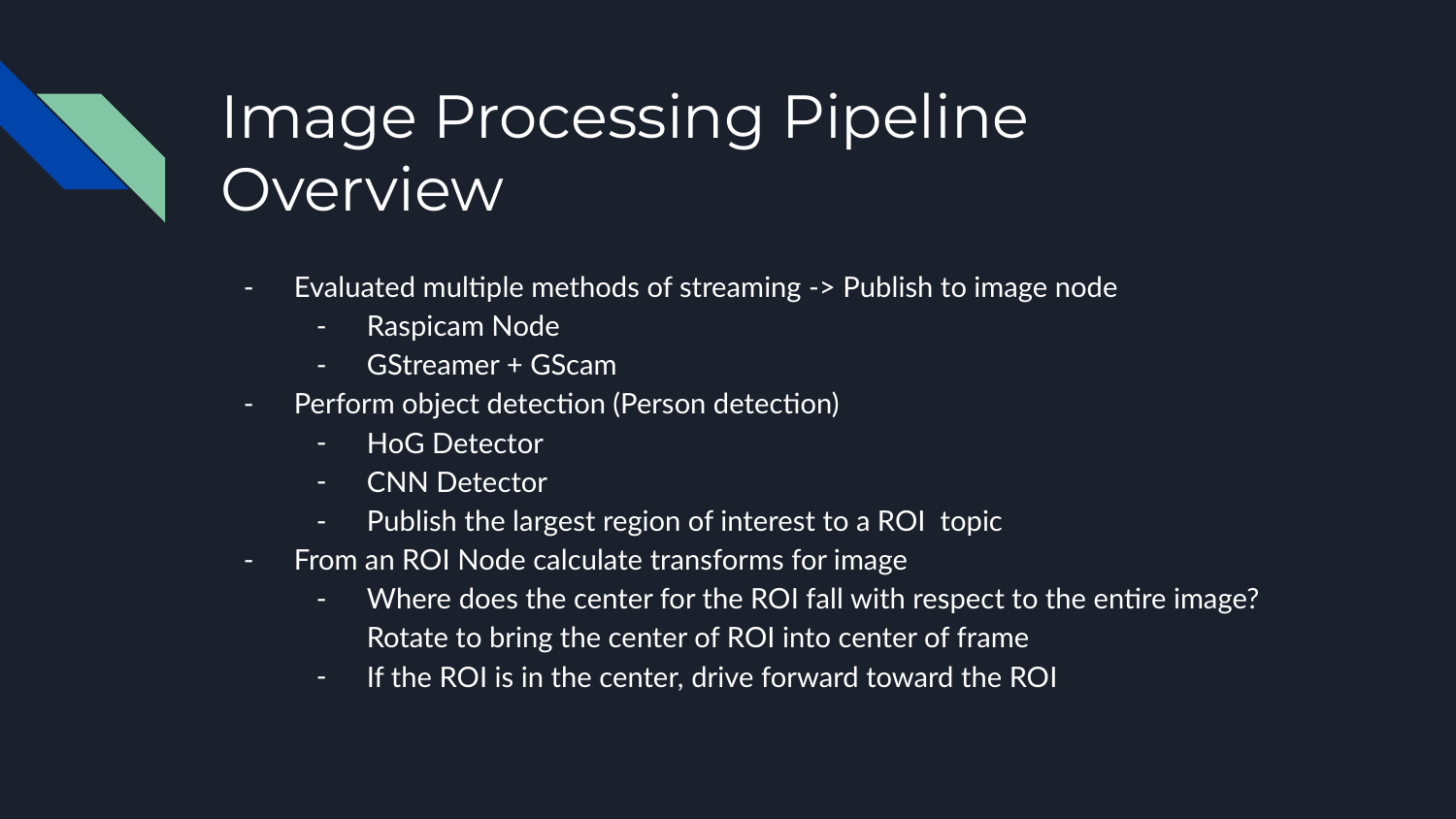

# Image Processing Pipeline Overview
Evaluated multiple methods of streaming -> Publish to image node
Raspicam Node
GStreamer + GScam
Perform object detection (Person detection)
HoG Detector
CNN Detector
Publish the largest region of interest to a ROI  topic
From an ROI Node calculate transforms for image
Where does the center for the ROI fall with respect to the entire image? Rotate to bring the center of ROI into center of frame
If the ROI is in the center, drive forward toward the ROI